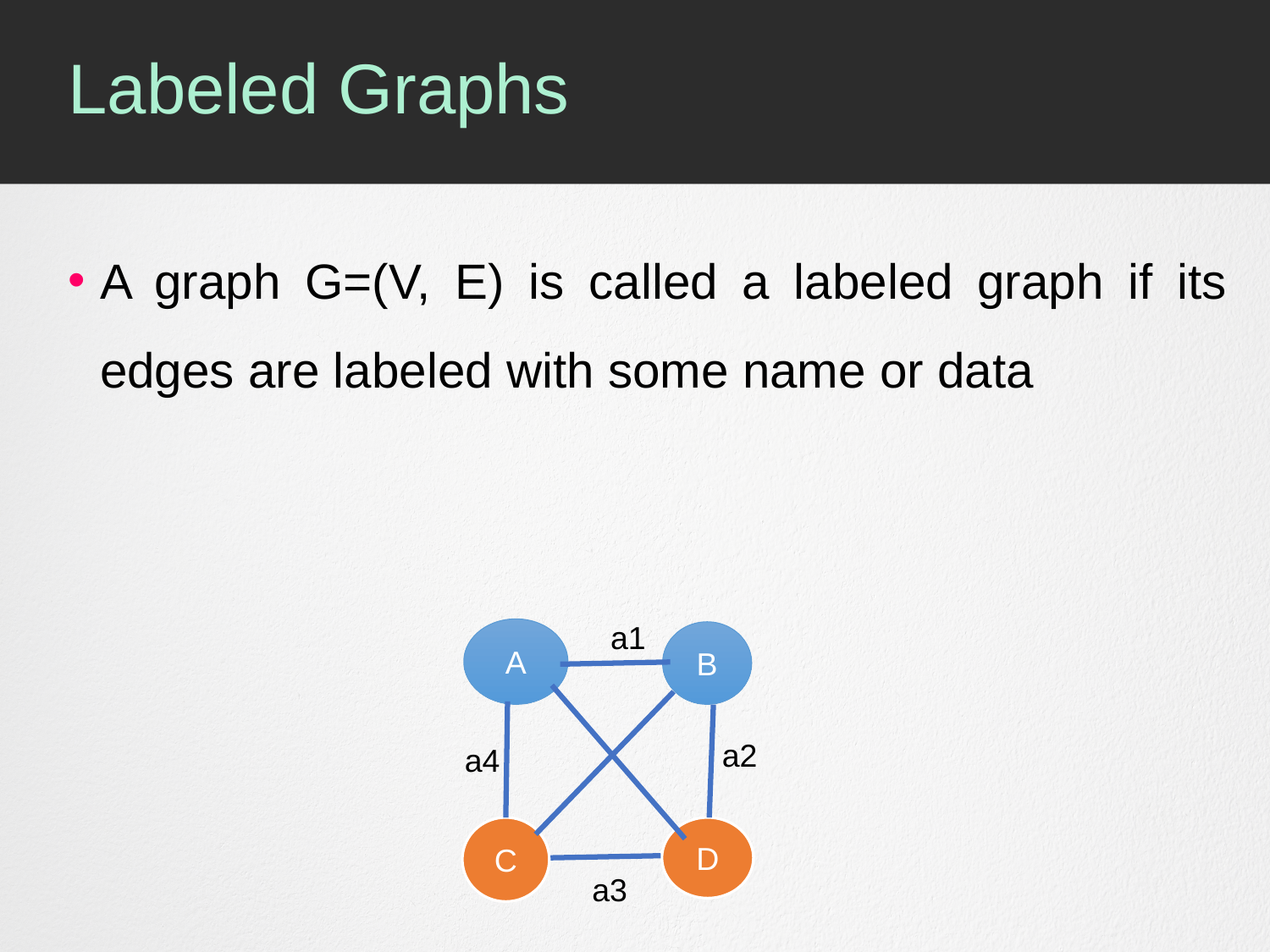

# Labeled Graphs
A graph G=(V, E) is called a labeled graph if its edges are labeled with some name or data
a1
A
B
a2
a4
C
D
a3